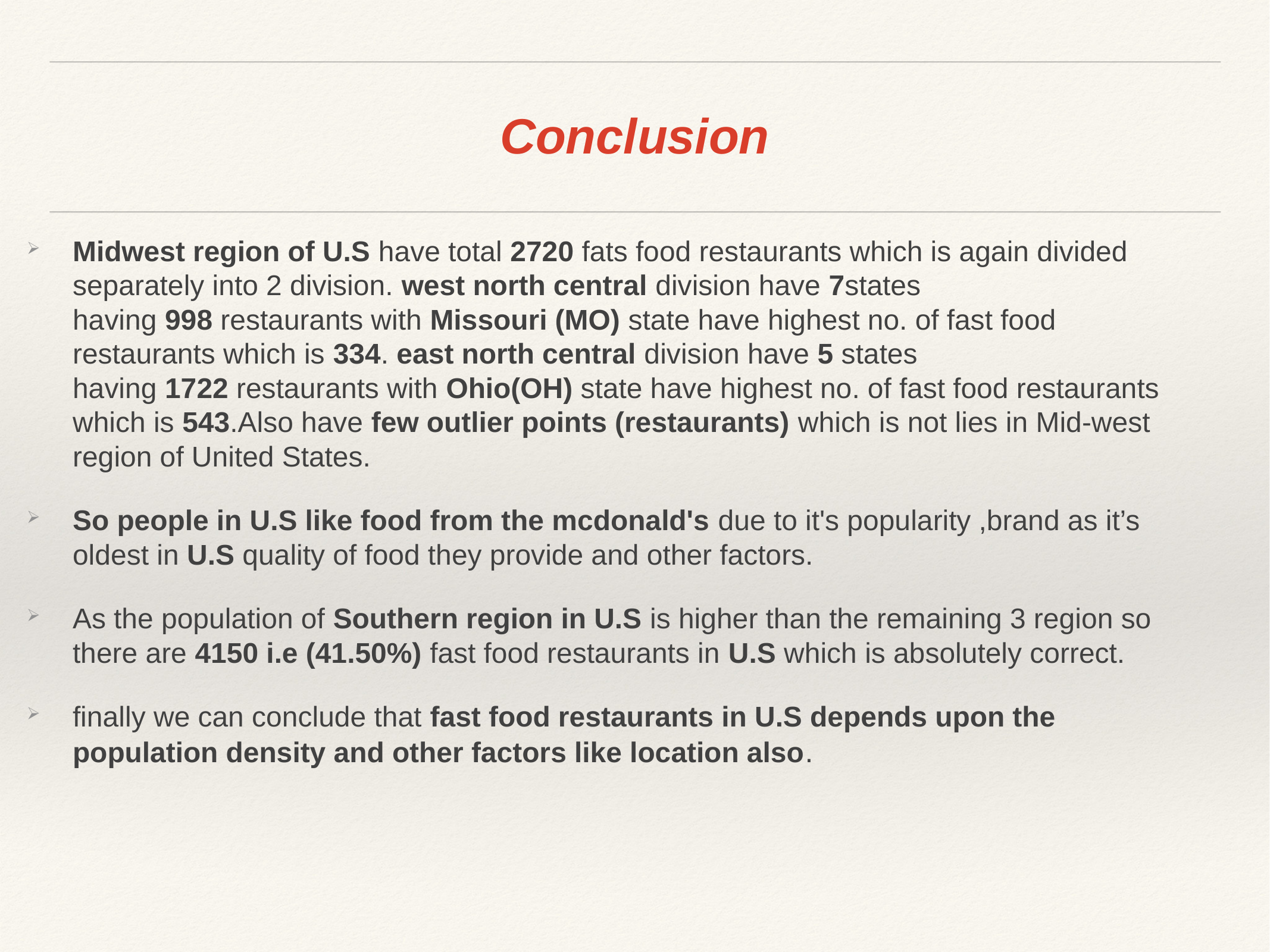

# Conclusion
Midwest region of U.S have total 2720 fats food restaurants which is again divided separately into 2 division. west north central division have 7states having 998 restaurants with Missouri (MO) state have highest no. of fast food restaurants which is 334. east north central division have 5 states having 1722 restaurants with Ohio(OH) state have highest no. of fast food restaurants which is 543.Also have few outlier points (restaurants) which is not lies in Mid-west region of United States.
So people in U.S like food from the mcdonald's due to it's popularity ,brand as it’s oldest in U.S quality of food they provide and other factors.
As the population of Southern region in U.S is higher than the remaining 3 region so there are 4150 i.e (41.50%) fast food restaurants in U.S which is absolutely correct.
finally we can conclude that fast food restaurants in U.S depends upon the population density and other factors like location also.